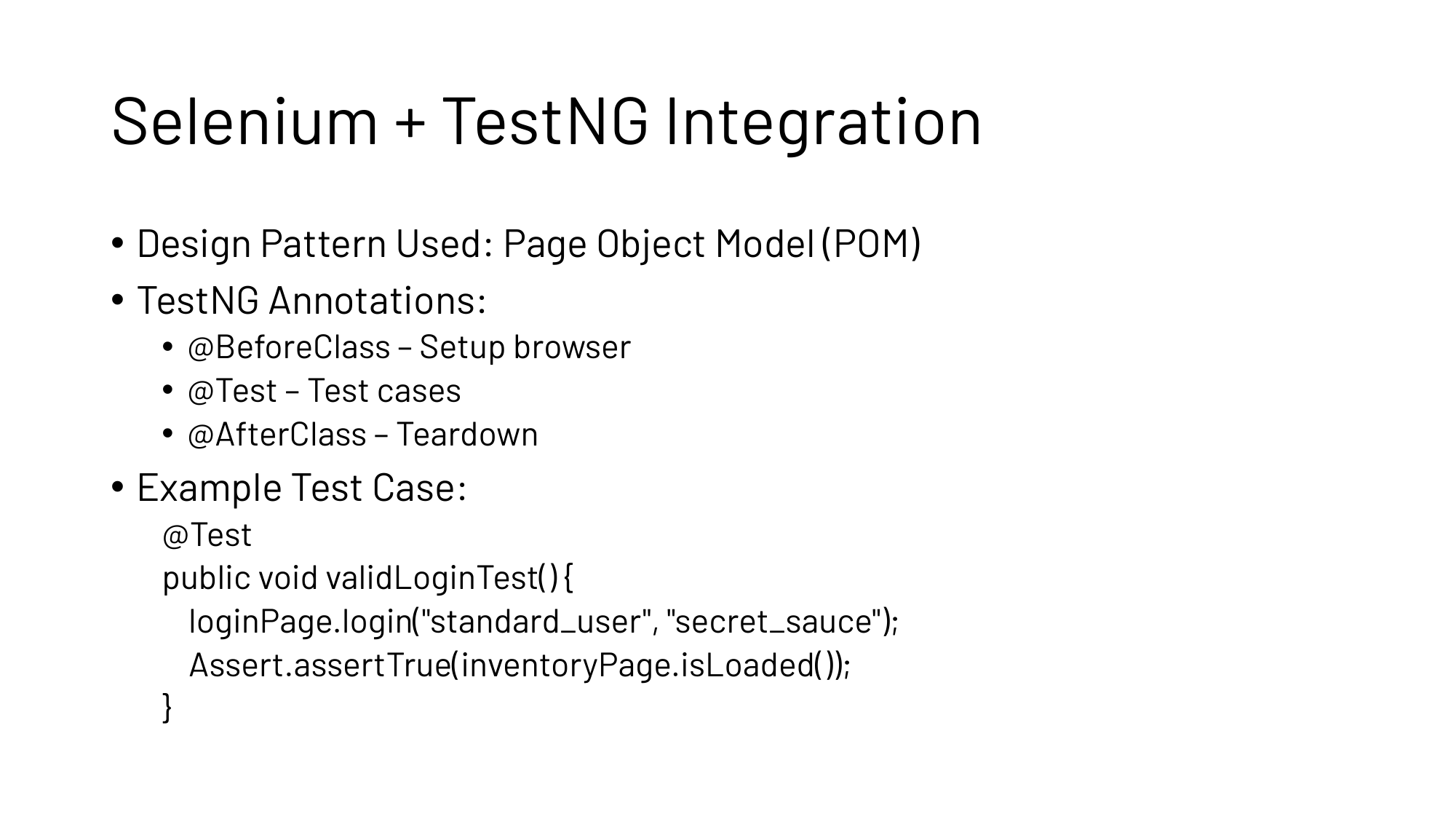

# Selenium + TestNG Integration
Design Pattern Used: Page Object Model (POM)
TestNG Annotations:
@BeforeClass – Setup browser
@Test – Test cases
@AfterClass – Teardown
Example Test Case:
@Test
public void validLoginTest() {
    loginPage.login("standard_user", "secret_sauce");
    Assert.assertTrue(inventoryPage.isLoaded());
}